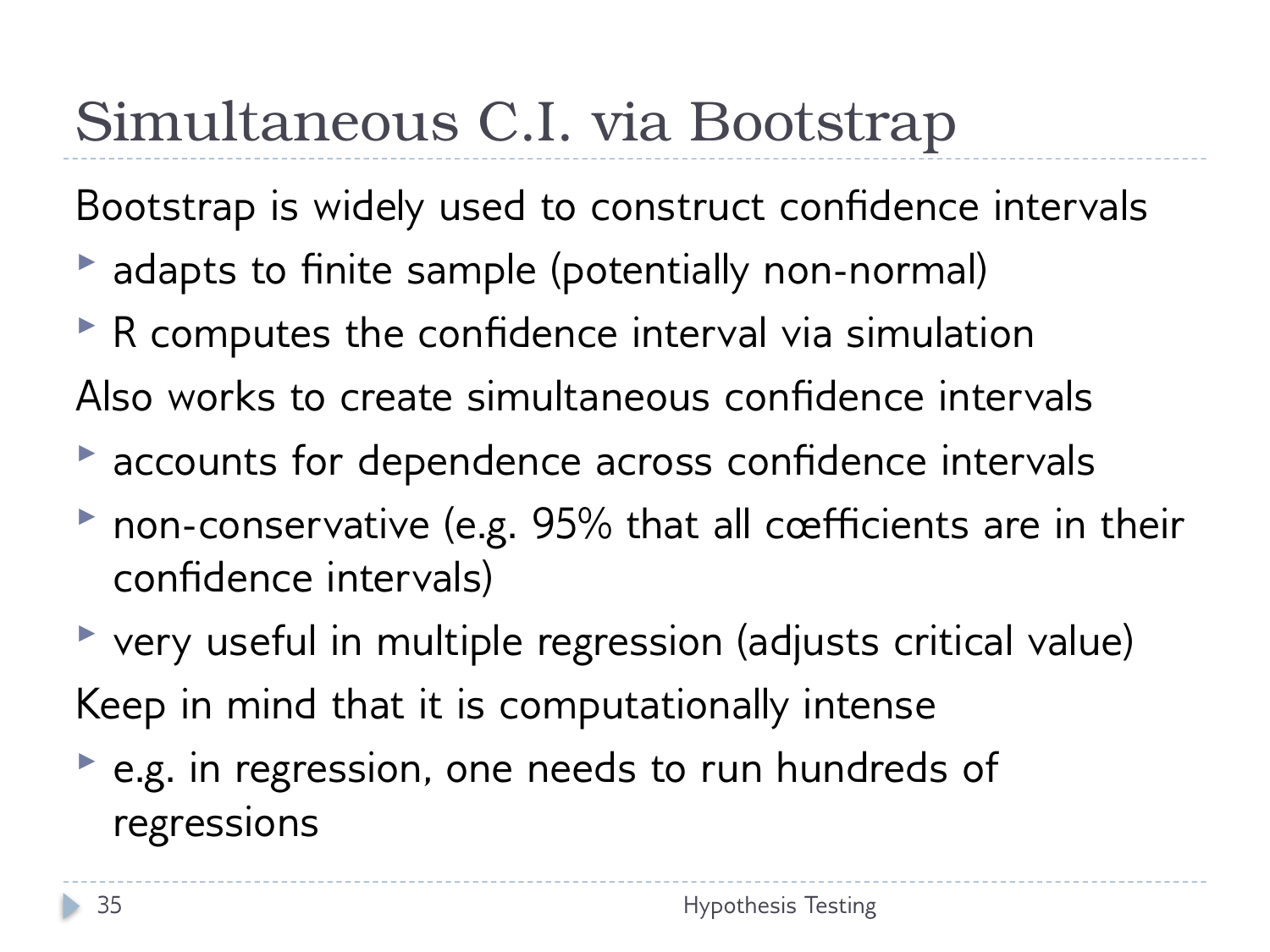

# Simultaneous C.I. via Bootstrap
Bootstrap is widely used to construct confidence intervals
adapts to finite sample (potentially non-normal)
R computes the confidence interval via simulation
Also works to create simultaneous confidence intervals
accounts for dependence across confidence intervals
non-conservative (e.g. 95% that all coefficients are in their confidence intervals)
very useful in multiple regression (adjusts critical value)
Keep in mind that it is computationally intense
e.g. in regression, one needs to run hundreds of regressions
35
Hypothesis Testing